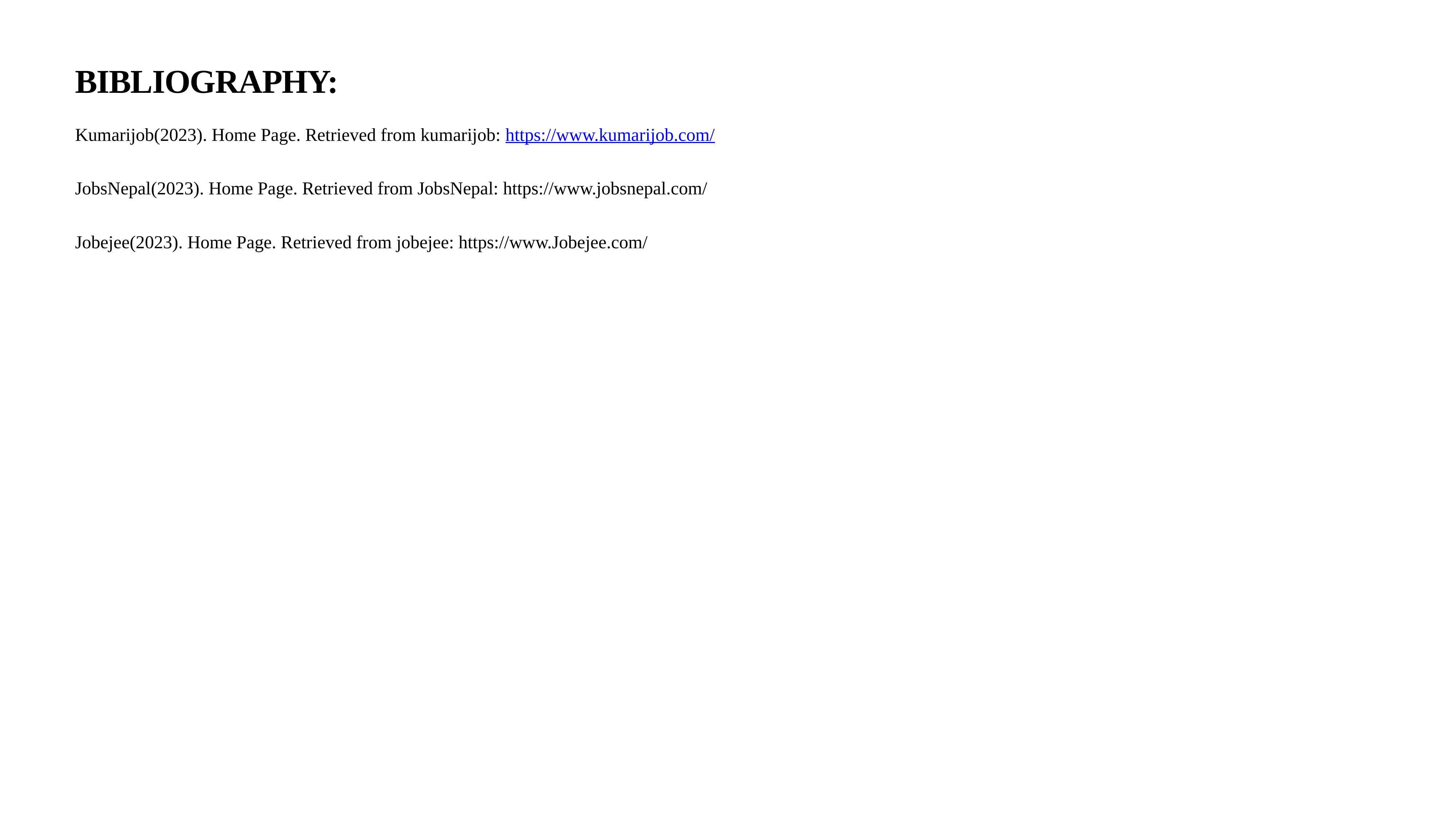

# BIBLIOGRAPHY:
Kumarijob(2023). Home Page. Retrieved from kumarijob: https://www.kumarijob.com/
JobsNepal(2023). Home Page. Retrieved from JobsNepal: https://www.jobsnepal.com/
Jobejee(2023). Home Page. Retrieved from jobejee: https://www.Jobejee.com/